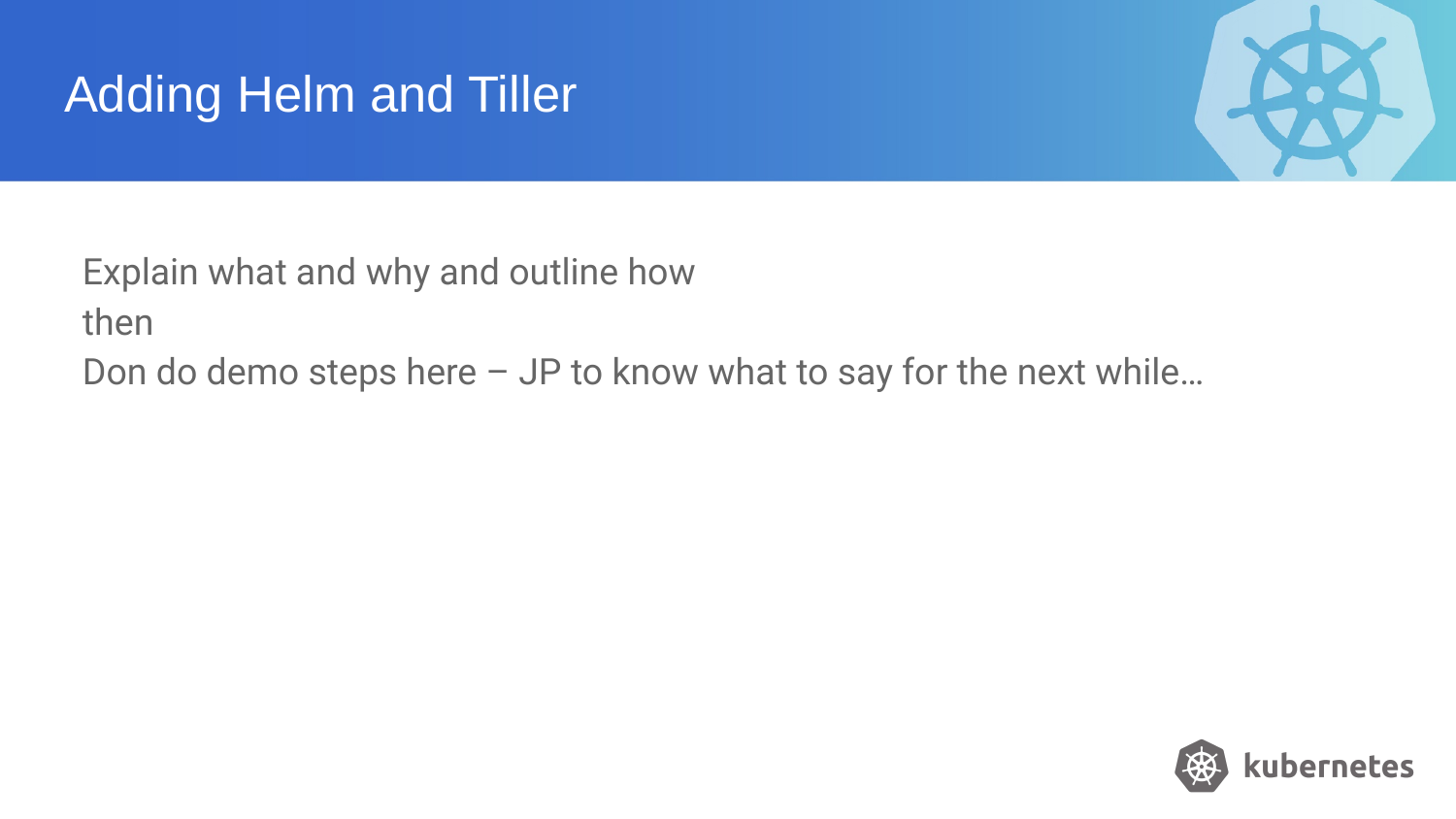

# Adding Helm and Tiller

Explain what and why and outline how
then
Don do demo steps here – JP to know what to say for the next while…